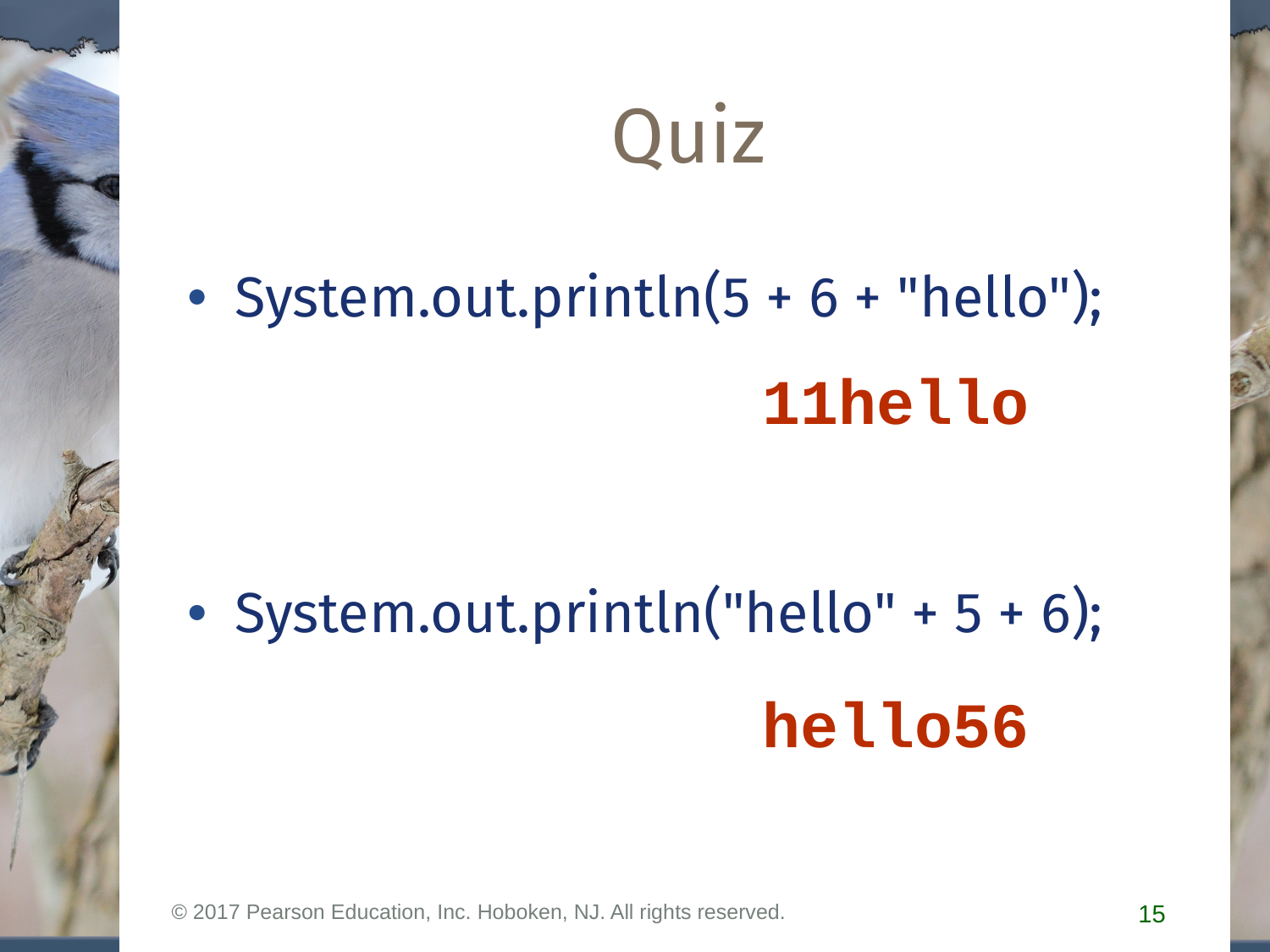

# Quiz
System.out.println(5 + 6 + "hello");

System.out.println("hello" + 5 + 6);
11hello
hello56
© 2017 Pearson Education, Inc. Hoboken, NJ. All rights reserved.